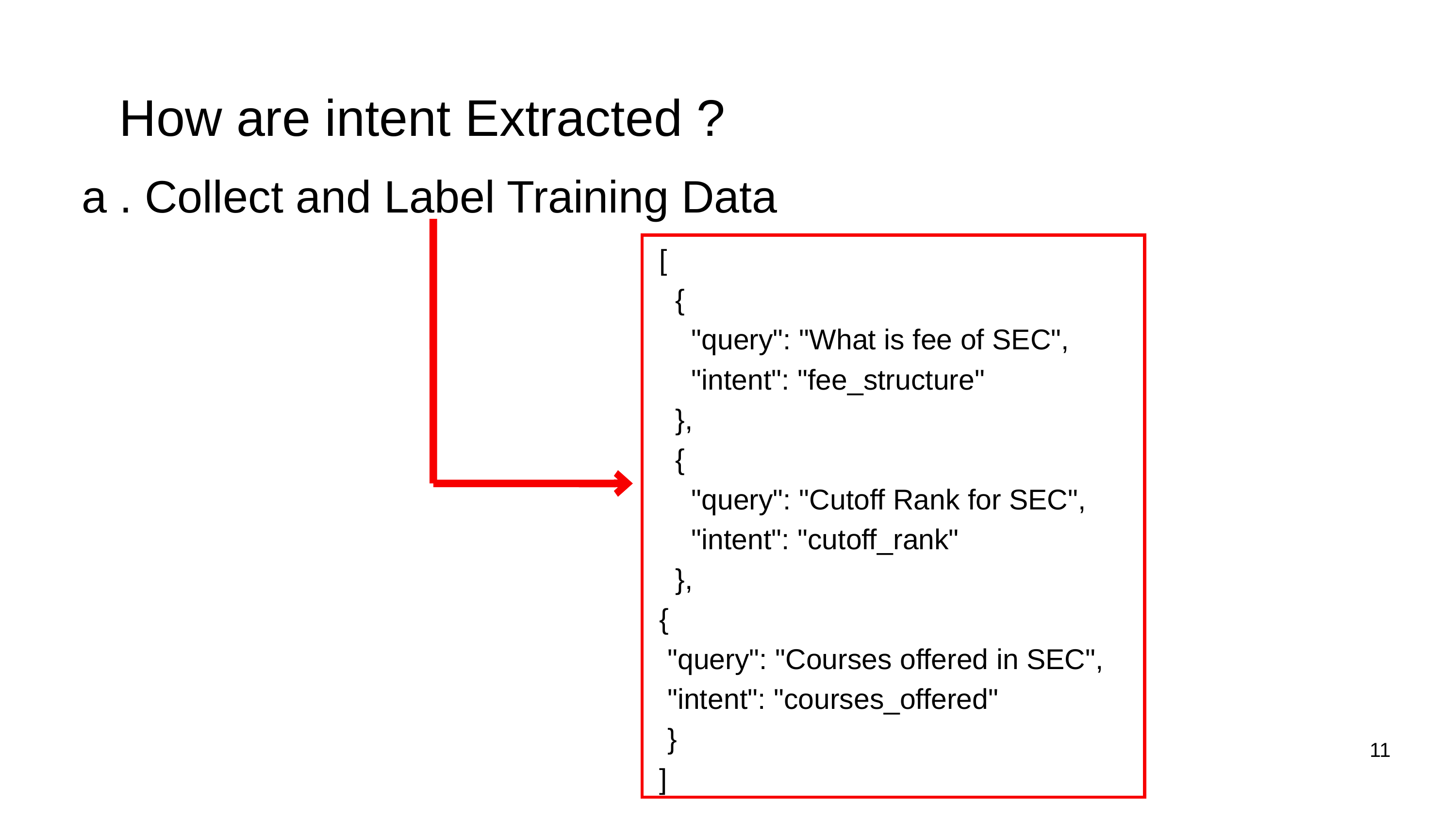

How are intent Extracted ?
a . Collect and Label Training Data

[
  {
    "query": "What is fee of SEC",
    "intent": "fee_structure"
  },
  {
    "query": "Cutoff Rank for SEC",
    "intent": "cutoff_rank"
  },
{
 "query": "Courses offered in SEC",
 "intent": "courses_offered"
 }
]

11